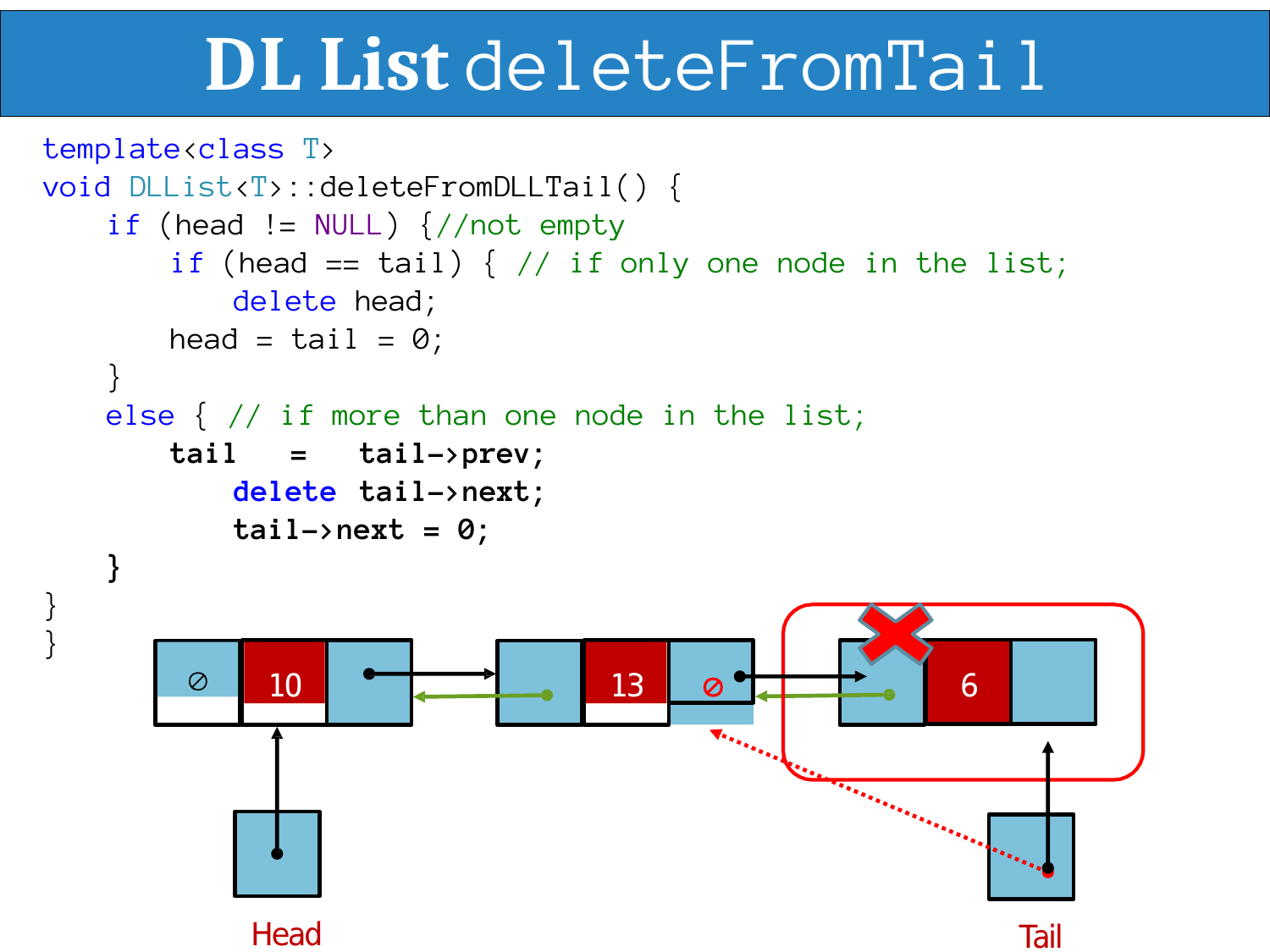

# DL List deleteFromTail
template<class T>
void DLList<T>::deleteFromDLLTail() { if (head != NULL) {//not empty
if (head == tail) { // if only one node in the list; delete head;
head = tail = 0;
}
else { // if more than one node in the list;
tail = tail->prev; delete tail->next; tail->next = 0;
}
}

}

∅
∅
10
13
6
Head
Tail